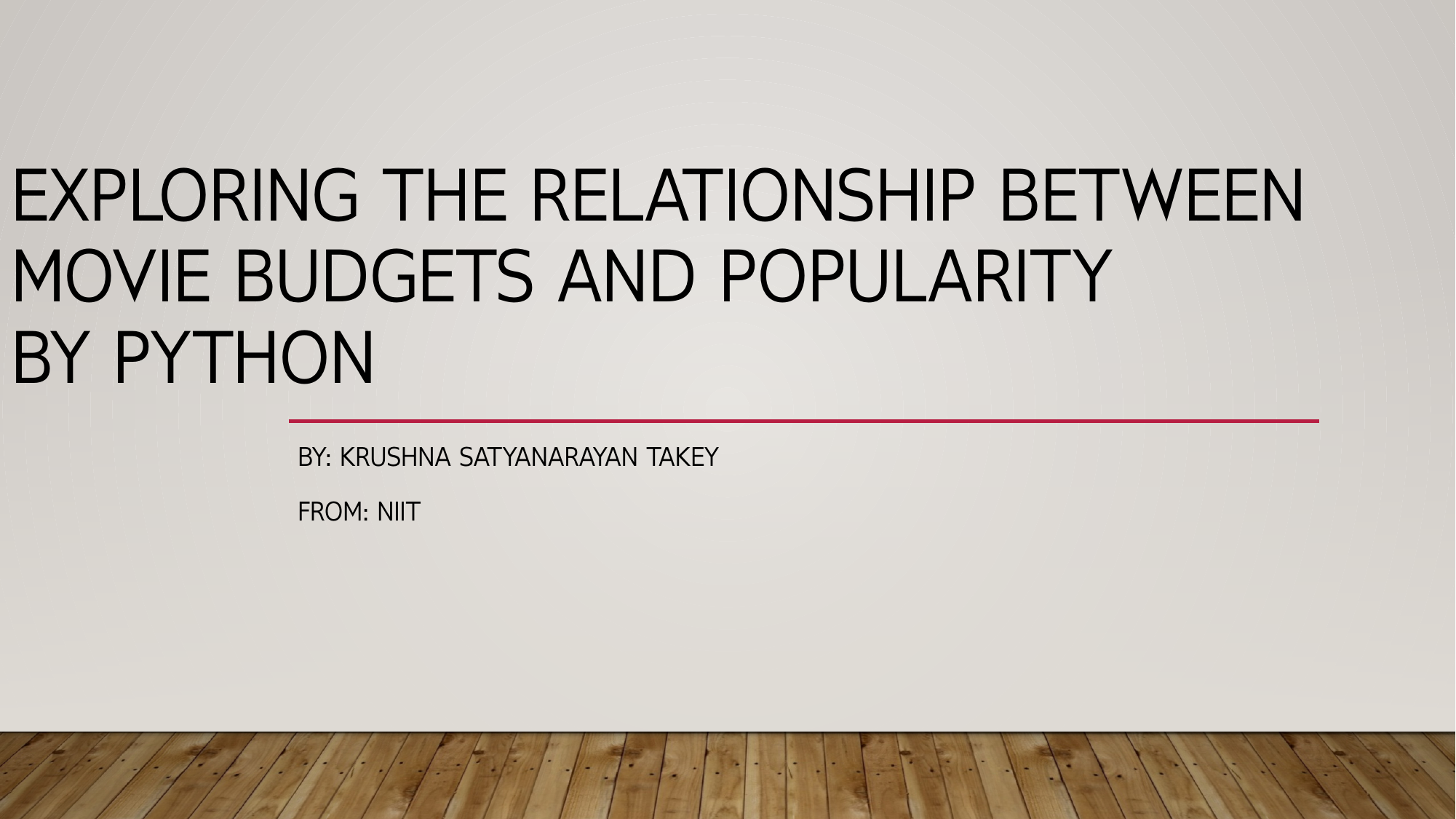

# Exploring the Relationship Between Movie Budgets and Popularity by Python
By: Krushna Satyanarayan Takey
From: Niit